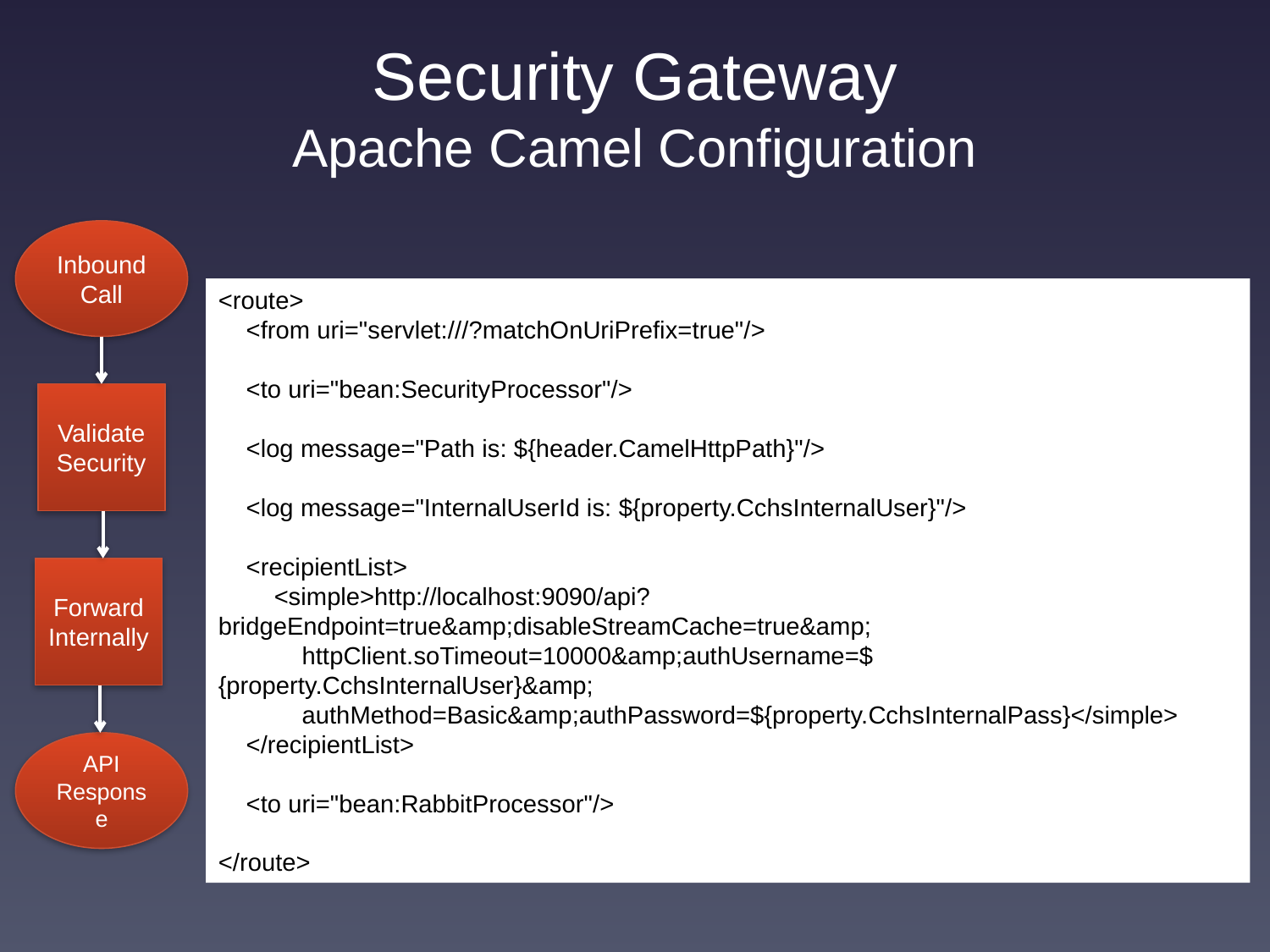

# Security Gateway Apache Camel Configuration
Inbound Call
<route>
    <from uri="servlet:///?matchOnUriPrefix=true"/>
    <to uri="bean:SecurityProcessor"/>
    <log message="Path is: ${header.CamelHttpPath}"/>
    <log message="InternalUserId is: ${property.CchsInternalUser}"/>
    <recipientList>
        <simple>http://localhost:9090/api?bridgeEndpoint=true&amp;disableStreamCache=true&amp;
            httpClient.soTimeout=10000&amp;authUsername=${property.CchsInternalUser}&amp;
            authMethod=Basic&amp;authPassword=${property.CchsInternalPass}</simple>
    </recipientList>
    <to uri="bean:RabbitProcessor"/>
</route>
Validate
Security
Forward Internally
API Response